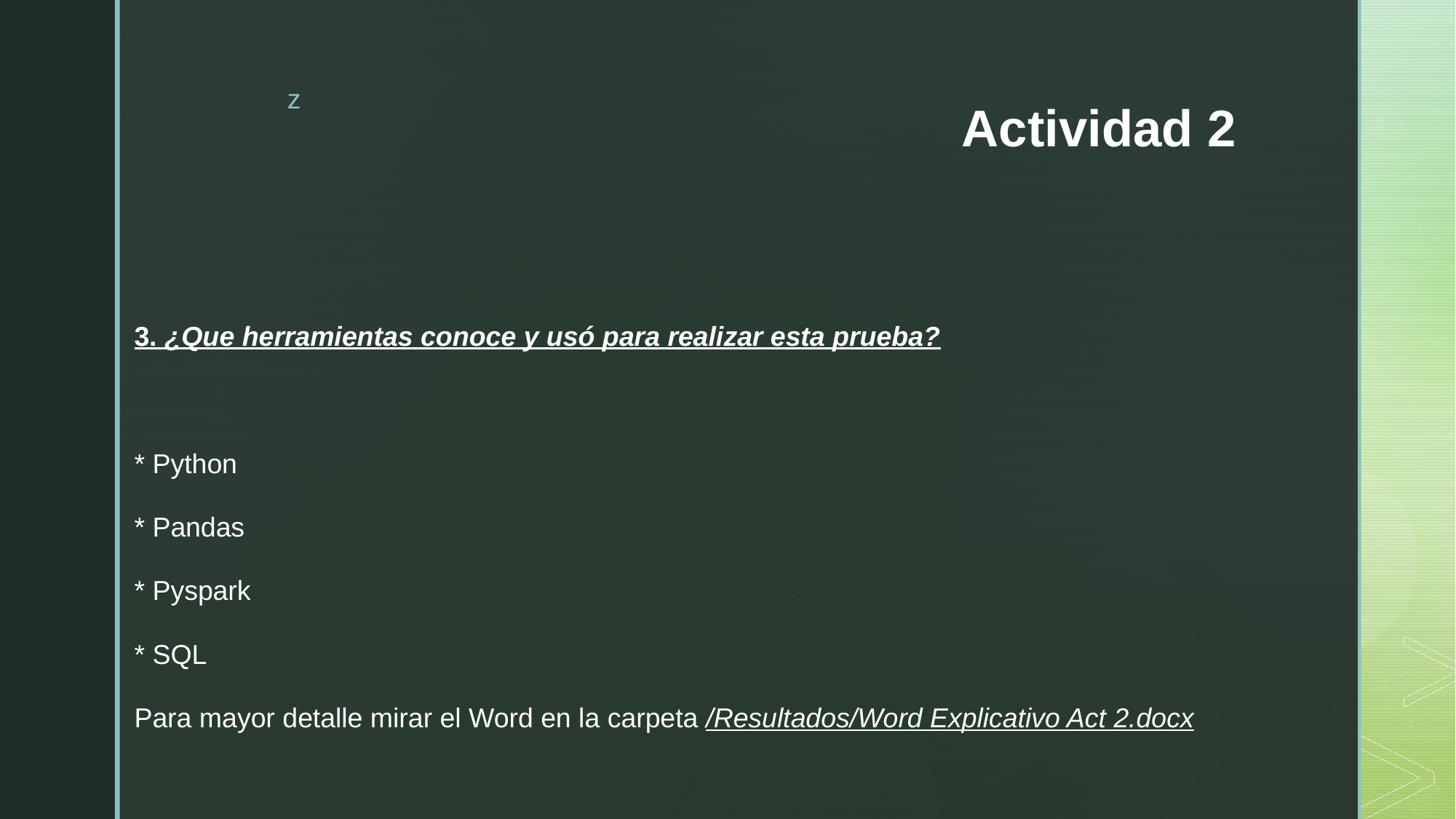

# Actividad 2
3. ¿Que herramientas conoce y usó para realizar esta prueba?

* Python
* Pandas
* Pyspark
* SQL
Para mayor detalle mirar el Word en la carpeta /Resultados/Word Explicativo Act 2.docx